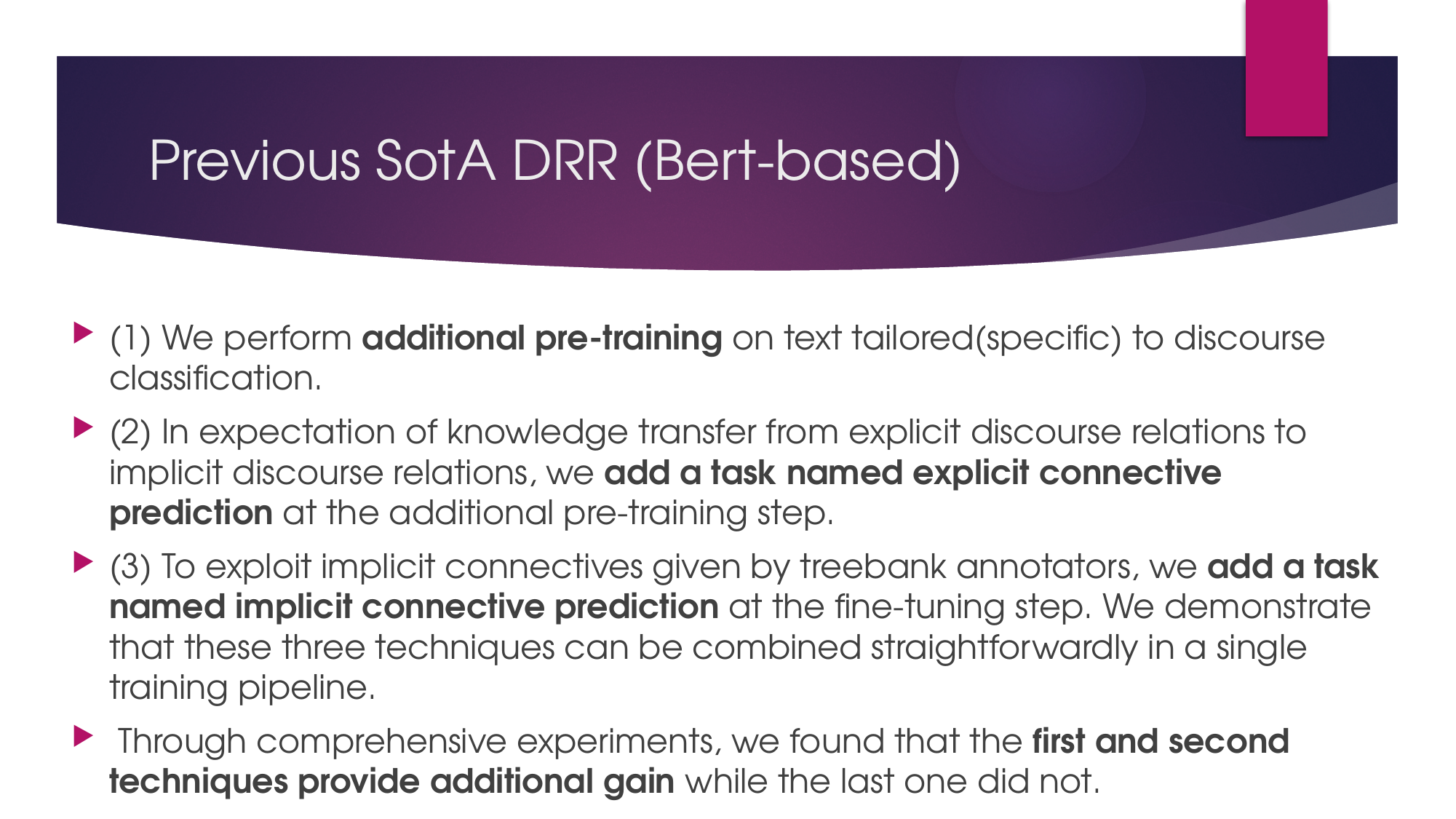

# Previous SotA DRR (Bert-based)
(1) We perform additional pre-training on text tailored(specific) to discourse classification.
(2) In expectation of knowledge transfer from explicit discourse relations to implicit discourse relations, we add a task named explicit connective prediction at the additional pre-training step.
(3) To exploit implicit connectives given by treebank annotators, we add a task named implicit connective prediction at the fine-tuning step. We demonstrate that these three techniques can be combined straightforwardly in a single training pipeline.
 Through comprehensive experiments, we found that the first and second techniques provide additional gain while the last one did not.